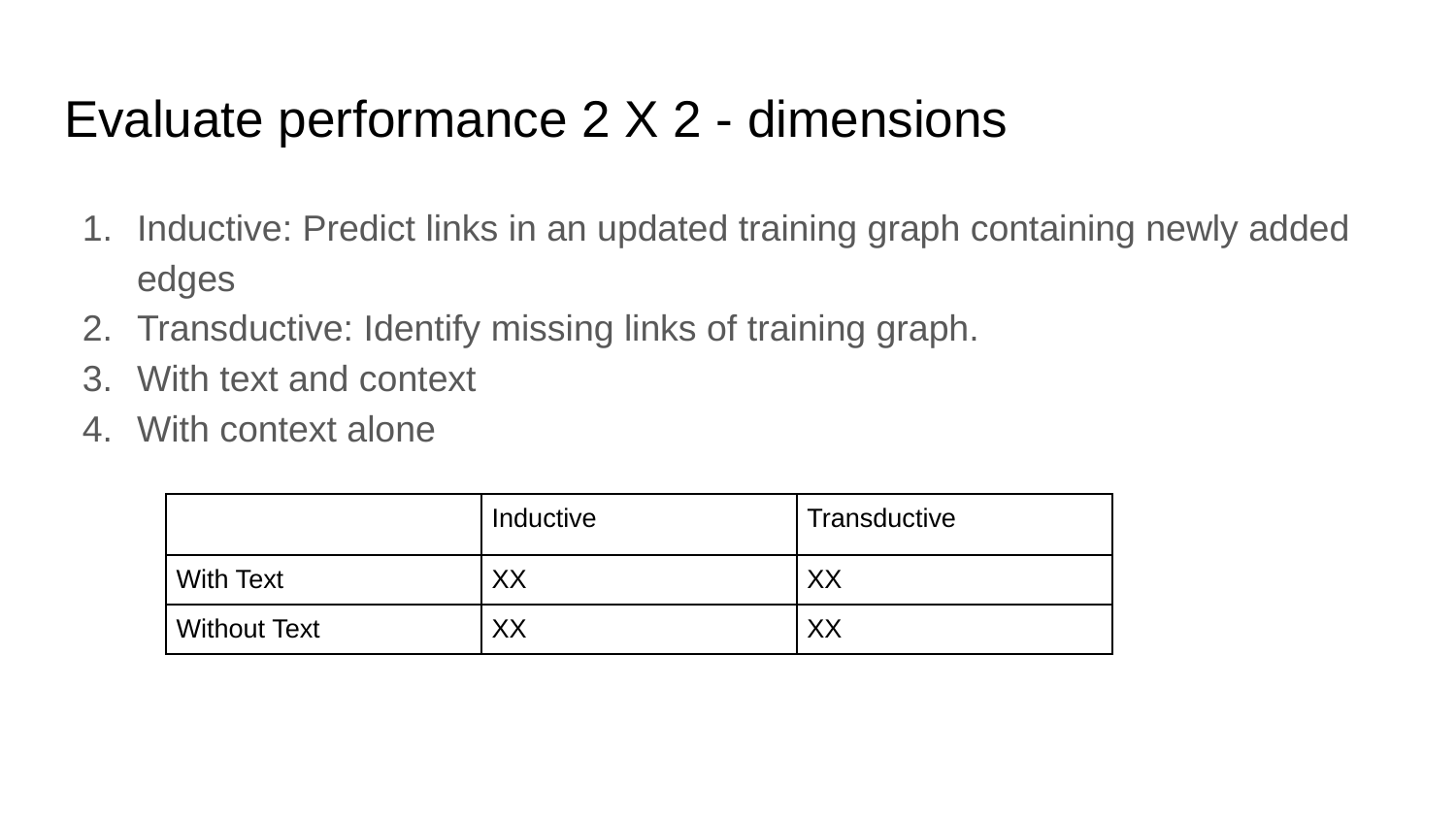

# Evaluate performance 2 X 2 - dimensions
Inductive: Predict links in an updated training graph containing newly added edges
Transductive: Identify missing links of training graph.
With text and context
With context alone
|  | Inductive | Transductive |
| --- | --- | --- |
| With Text | XX | XX |
| Without Text | XX | XX |